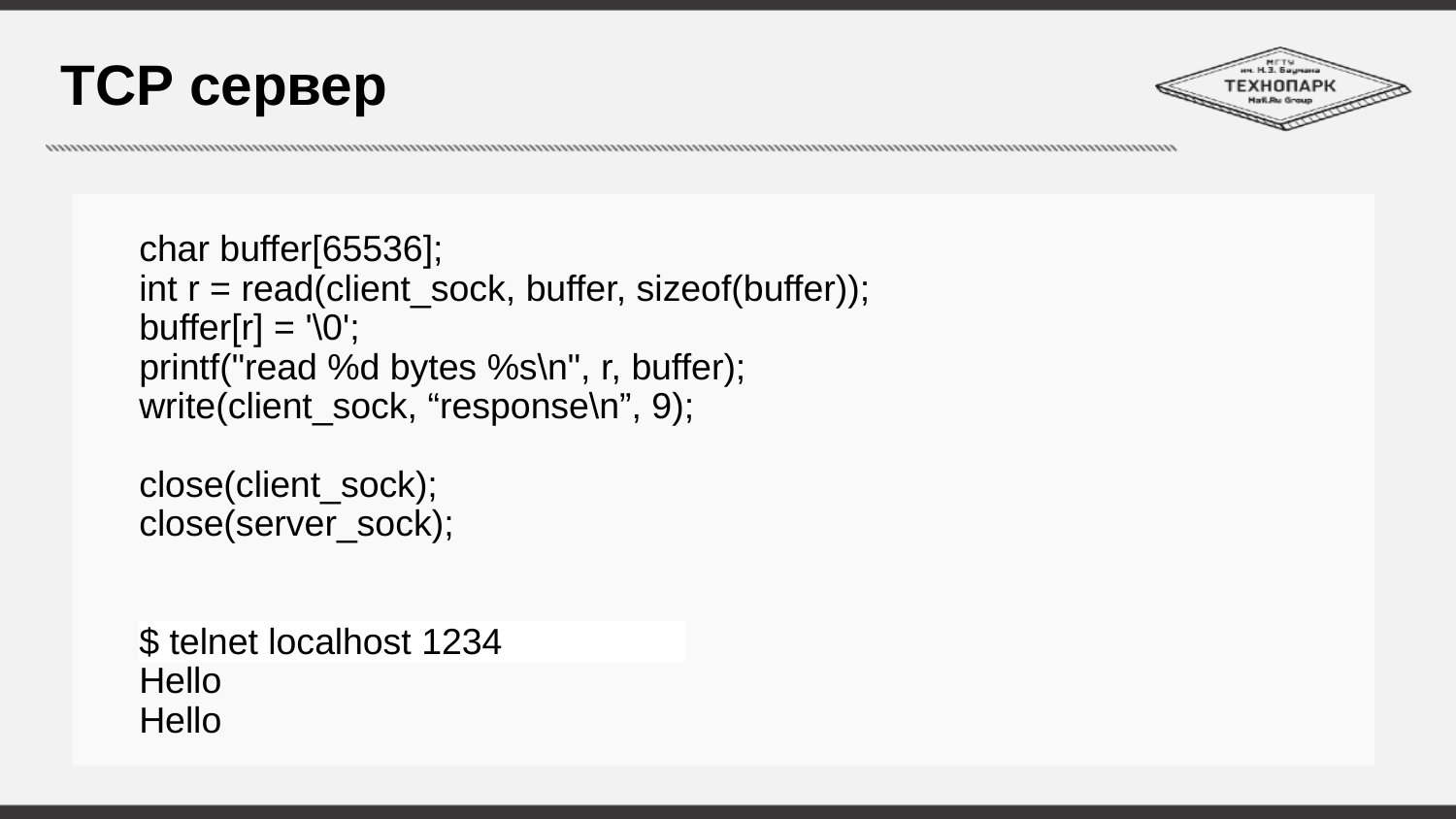

# TCP сервер
char buffer[65536];
int r = read(client_sock, buffer, sizeof(buffer));
buffer[r] = '\0';
printf("read %d bytes %s\n", r, buffer);
write(client_sock, “response\n”, 9);

close(client_sock);
close(server_sock);

$ telnet localhost 1234
Hello
Hello